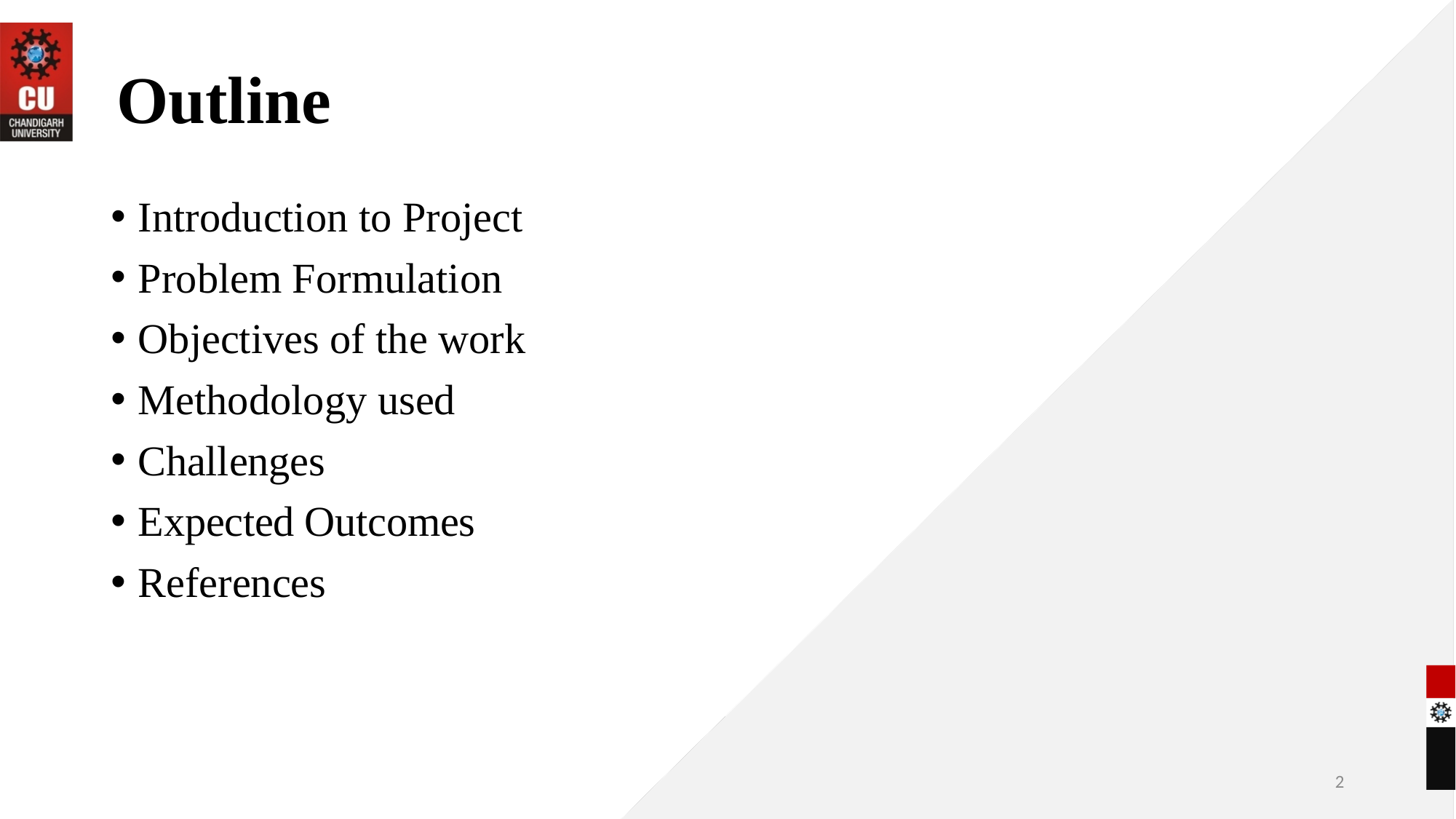

# Outline
Introduction to Project
Problem Formulation
Objectives of the work
Methodology used
Challenges
Expected Outcomes
References

2